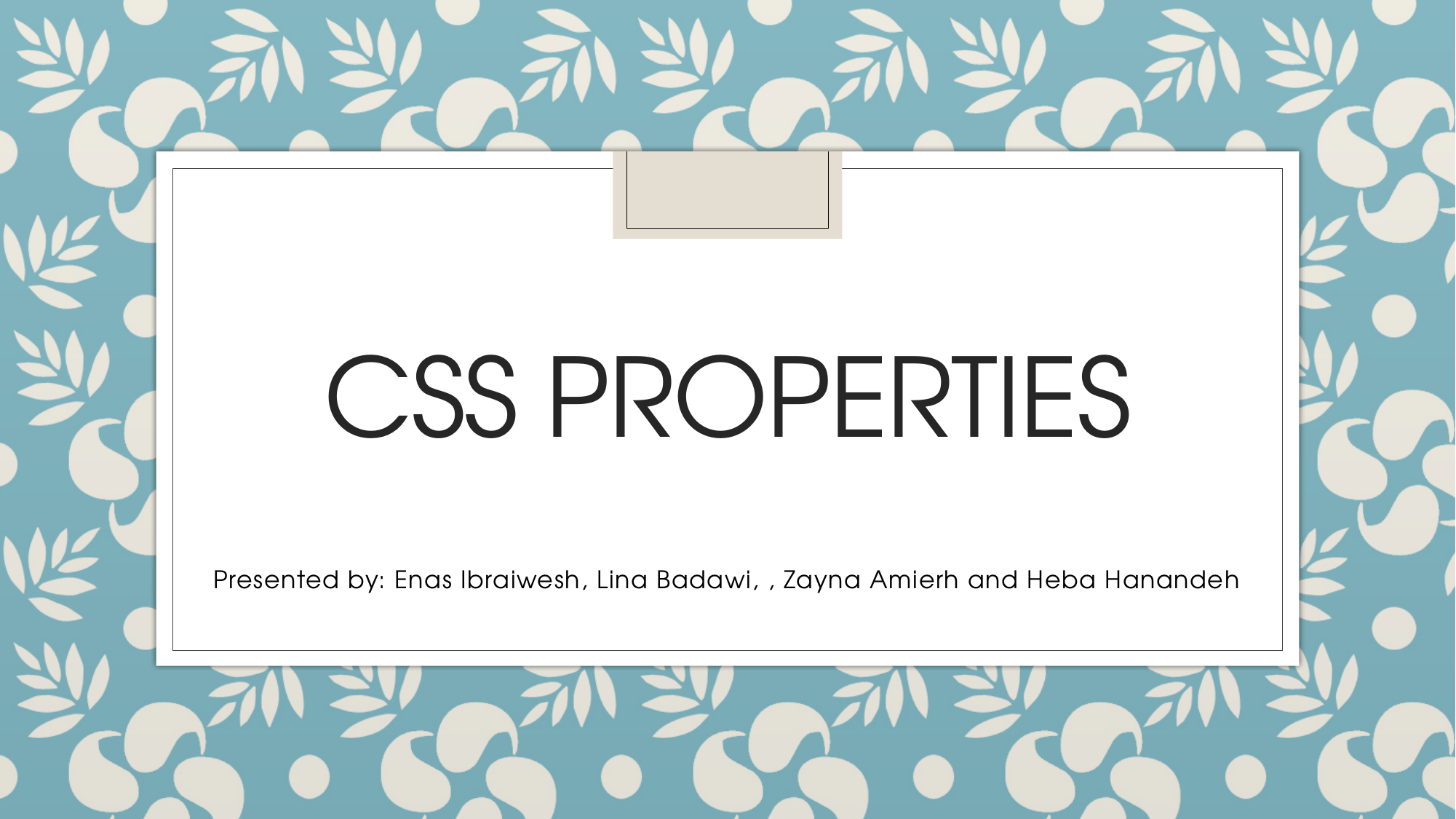

# CSS PROPERTIES
Presented by: Enas Ibraiwesh, Lina Badawi, , Zayna Amierh and Heba Hanandeh